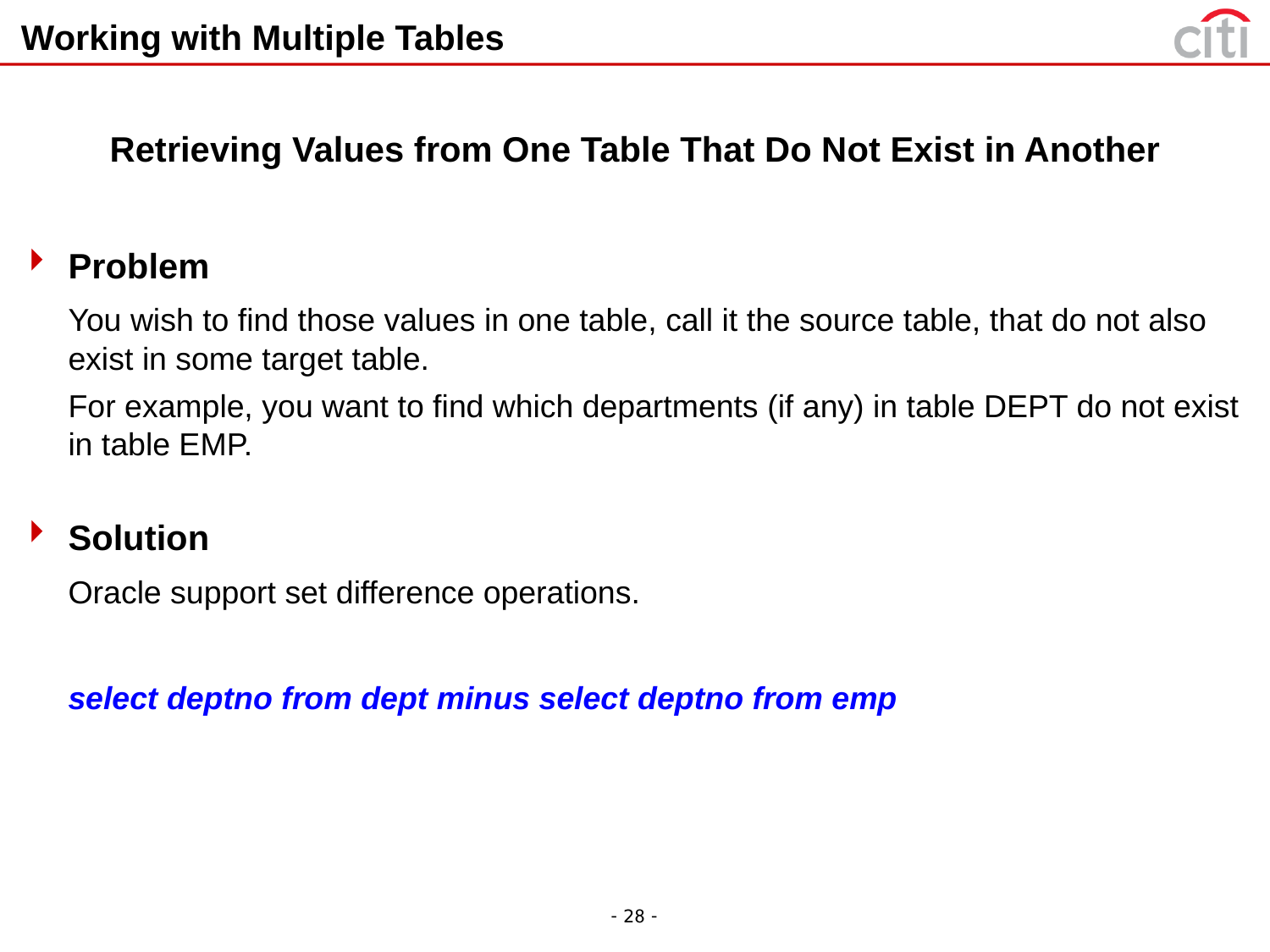

# Working with Multiple Tables
Retrieving Values from One Table That Do Not Exist in Another

Problem
	You wish to find those values in one table, call it the source table, that do not also exist in some target table.
	For example, you want to find which departments (if any) in table DEPT do not exist in table EMP.

Solution
	Oracle support set difference operations.

	select deptno from dept minus select deptno from emp

- 28 -